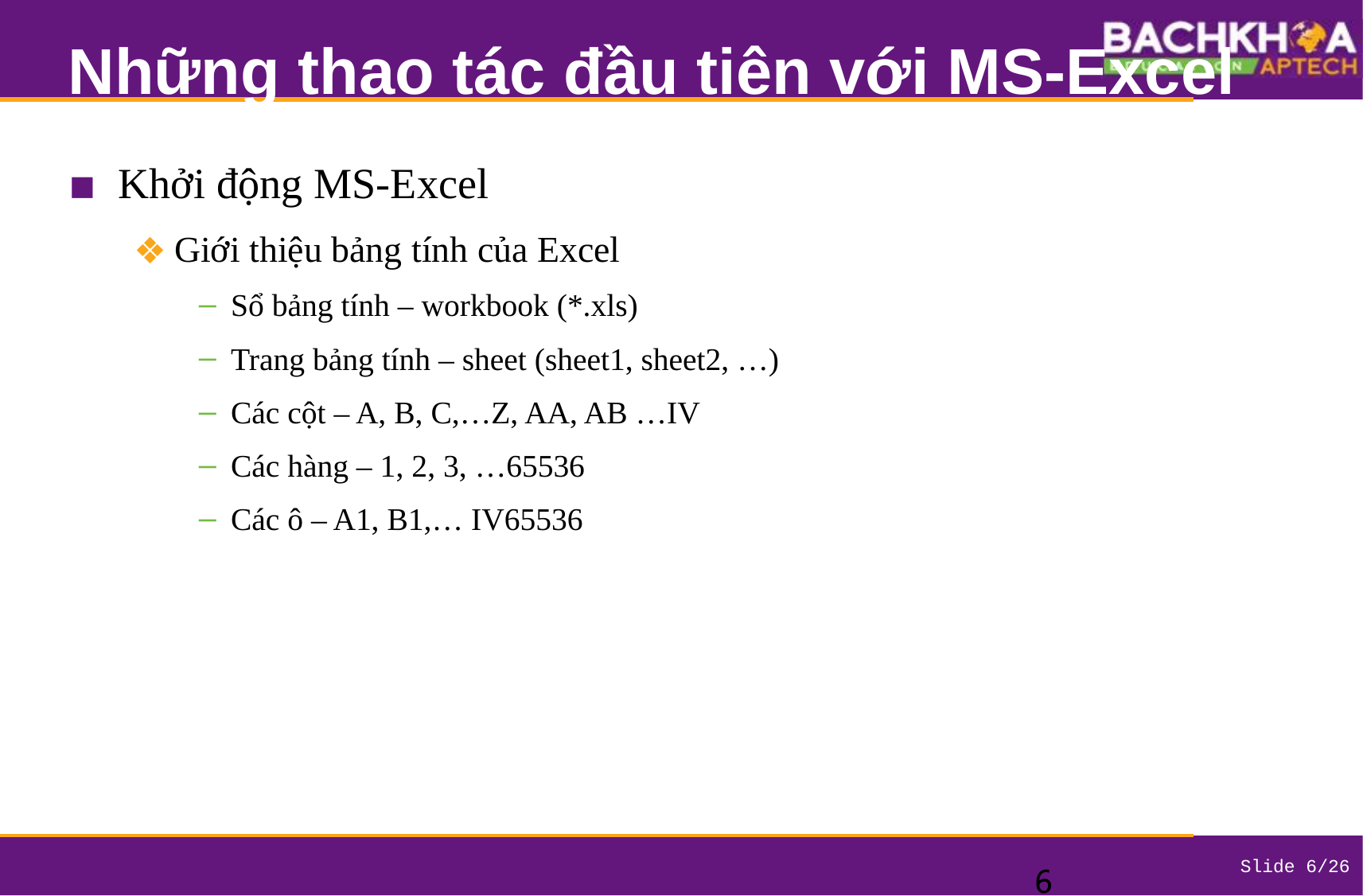

# Những thao tác đầu tiên với MS-Excel
Khởi động MS-Excel
Giới thiệu bảng tính của Excel
Sổ bảng tính – workbook (*.xls)
Trang bảng tính – sheet (sheet1, sheet2, …)
Các cột – A, B, C,…Z, AA, AB …IV
Các hàng – 1, 2, 3, …65536
Các ô – A1, B1,… IV65536

6